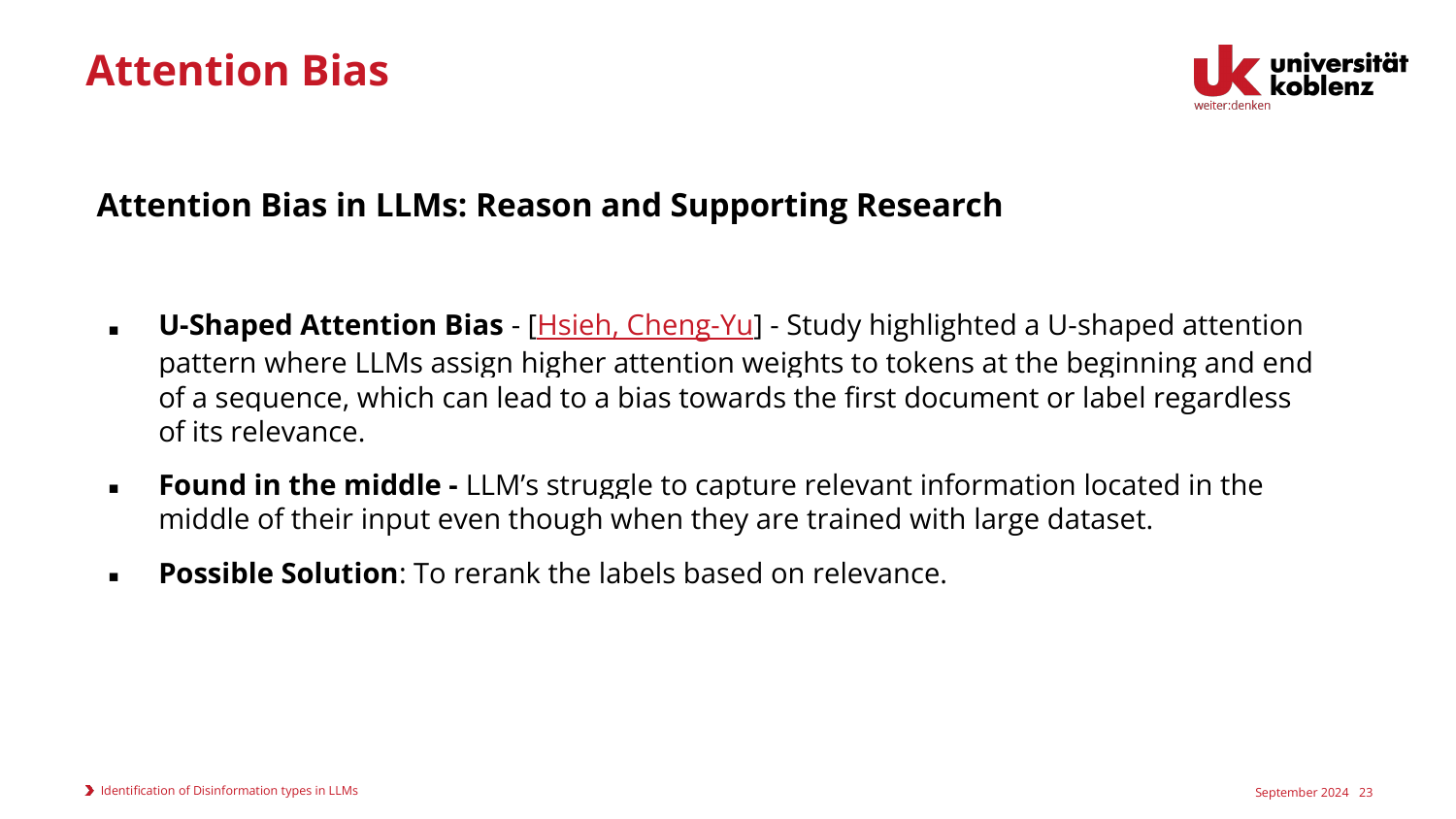

# Attention Bias
 Attention Bias in LLMs: Reason and Supporting Research

U-Shaped Attention Bias - [Hsieh, Cheng-Yu] - Study highlighted a U-shaped attention pattern where LLMs assign higher attention weights to tokens at the beginning and end of a sequence, which can lead to a bias towards the first document or label regardless of its relevance.
Found in the middle - LLM’s struggle to capture relevant information located in the middle of their input even though when they are trained with large dataset.
Possible Solution: To rerank the labels based on relevance.